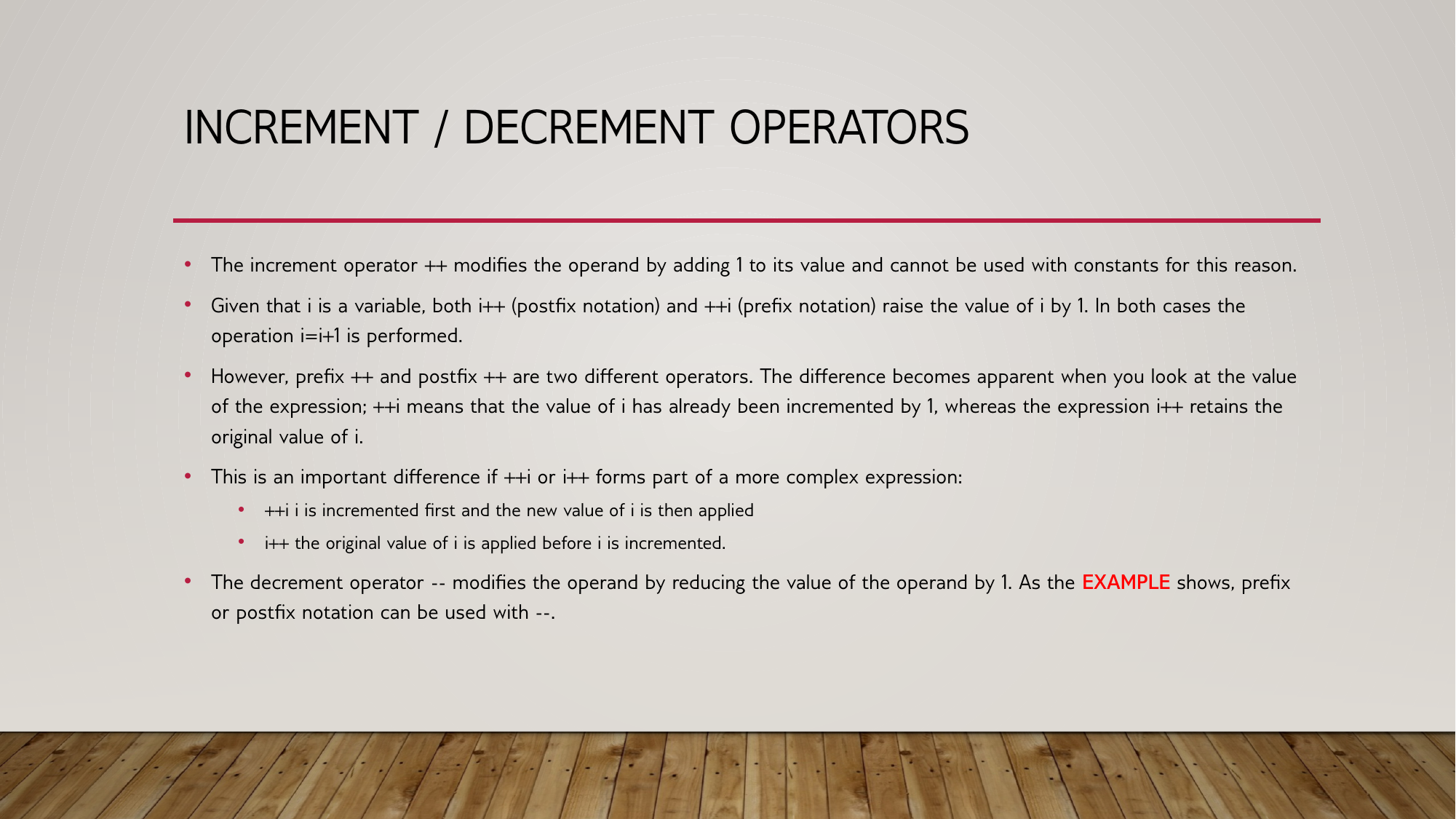

# Increment / Decrement Operators
The increment operator ++ modifies the operand by adding 1 to its value and cannot be used with constants for this reason.
Given that i is a variable, both i++ (postfix notation) and ++i (prefix notation) raise the value of i by 1. In both cases the operation i=i+1 is performed.
However, prefix ++ and postfix ++ are two different operators. The difference becomes apparent when you look at the value of the expression; ++i means that the value of i has already been incremented by 1, whereas the expression i++ retains the original value of i.
This is an important difference if ++i or i++ forms part of a more complex expression:
++i i is incremented first and the new value of i is then applied
i++ the original value of i is applied before i is incremented.
The decrement operator -- modifies the operand by reducing the value of the operand by 1. As the EXAMPLE shows, prefix or postfix notation can be used with --.